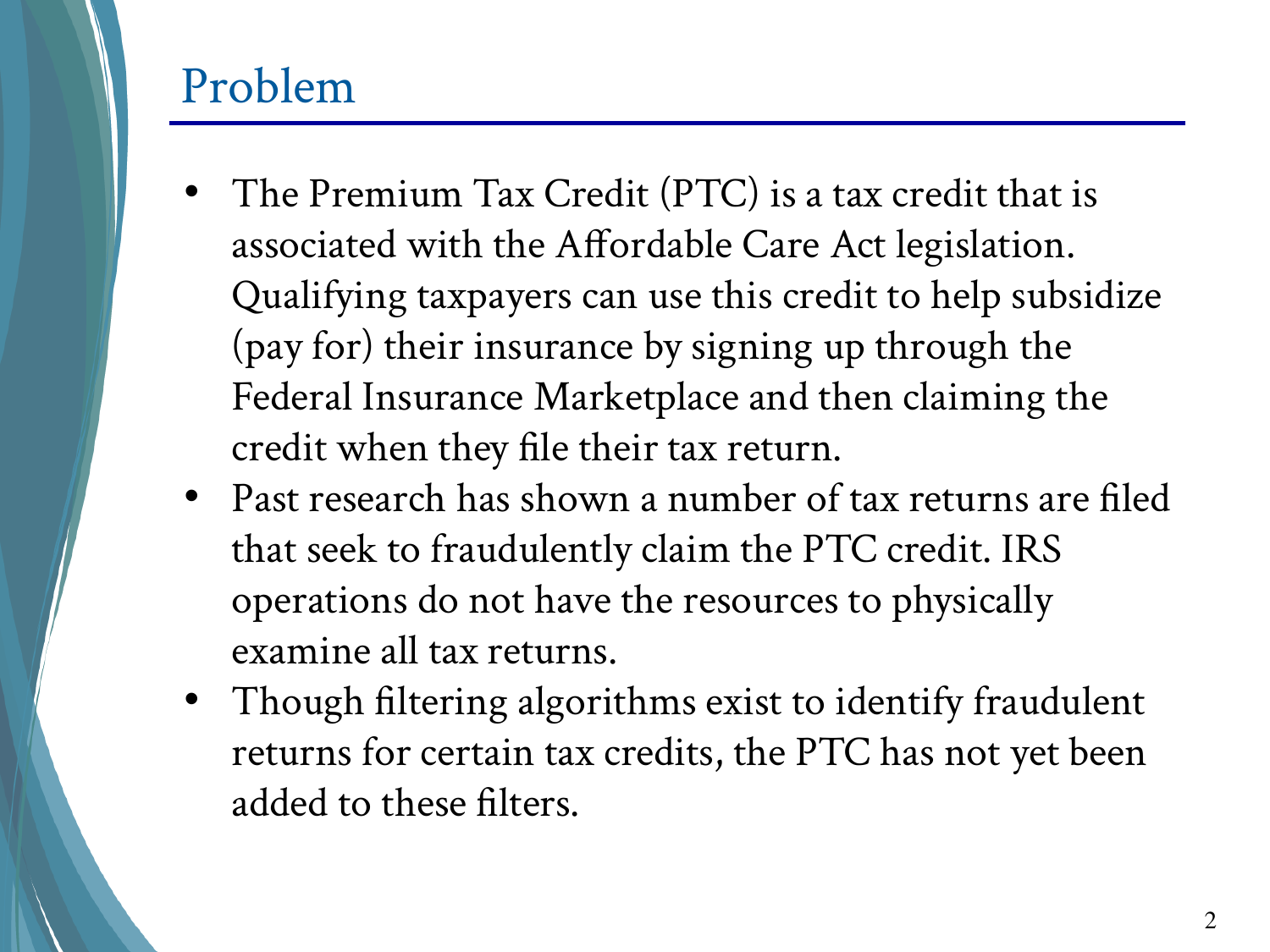

# Problem
The Premium Tax Credit (PTC) is a tax credit that is associated with the Affordable Care Act legislation. Qualifying taxpayers can use this credit to help subsidize (pay for) their insurance by signing up through the Federal Insurance Marketplace and then claiming the credit when they file their tax return.
Past research has shown a number of tax returns are filed that seek to fraudulently claim the PTC credit. IRS operations do not have the resources to physically examine all tax returns.
Though filtering algorithms exist to identify fraudulent returns for certain tax credits, the PTC has not yet been added to these filters.
2